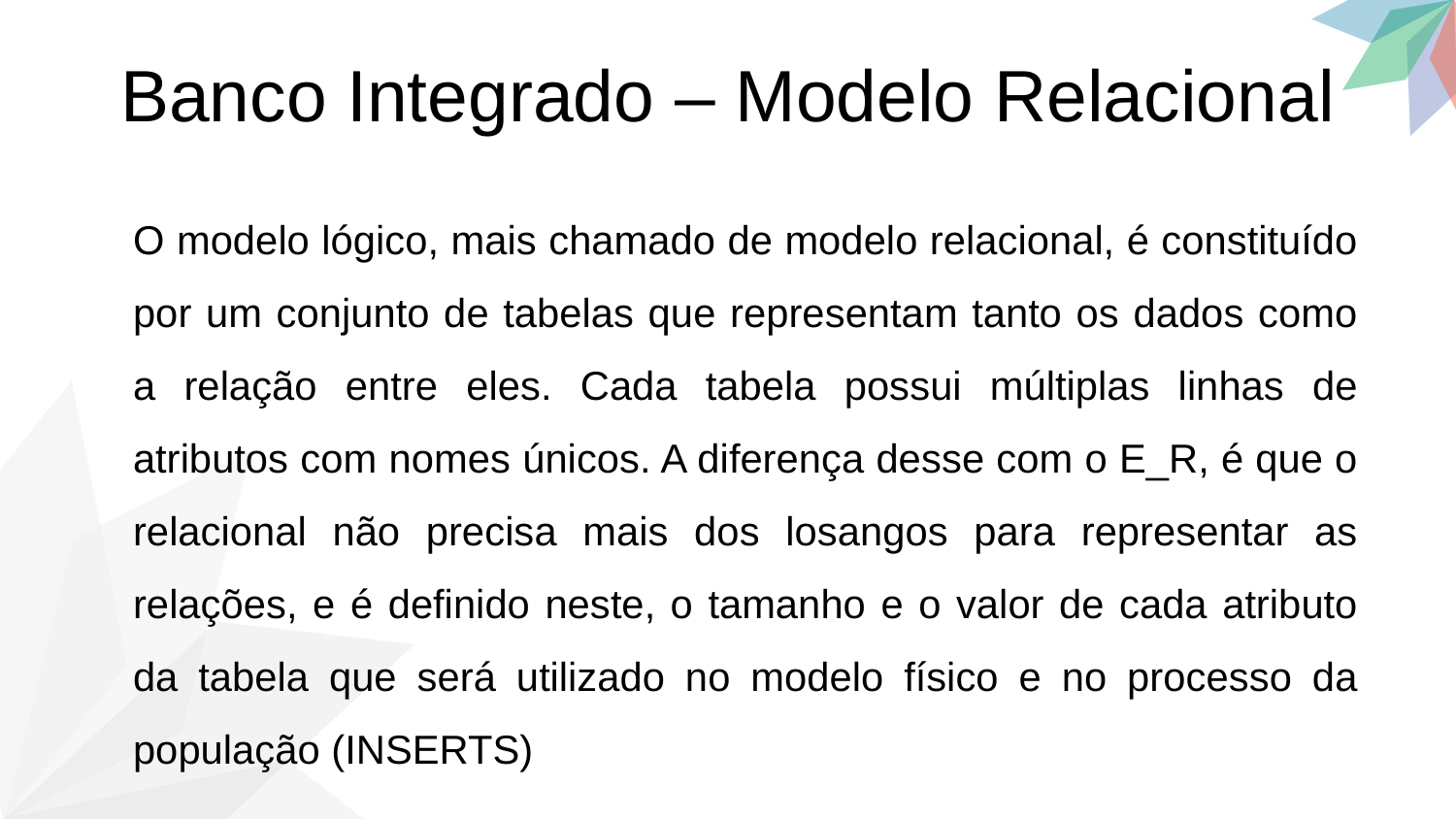

Banco Integrado – Modelo Relacional
O modelo lógico, mais chamado de modelo relacional, é constituído por um conjunto de tabelas que representam tanto os dados como a relação entre eles. Cada tabela possui múltiplas linhas de atributos com nomes únicos. A diferença desse com o E_R, é que o relacional não precisa mais dos losangos para representar as relações, e é definido neste, o tamanho e o valor de cada atributo da tabela que será utilizado no modelo físico e no processo da população (INSERTS)